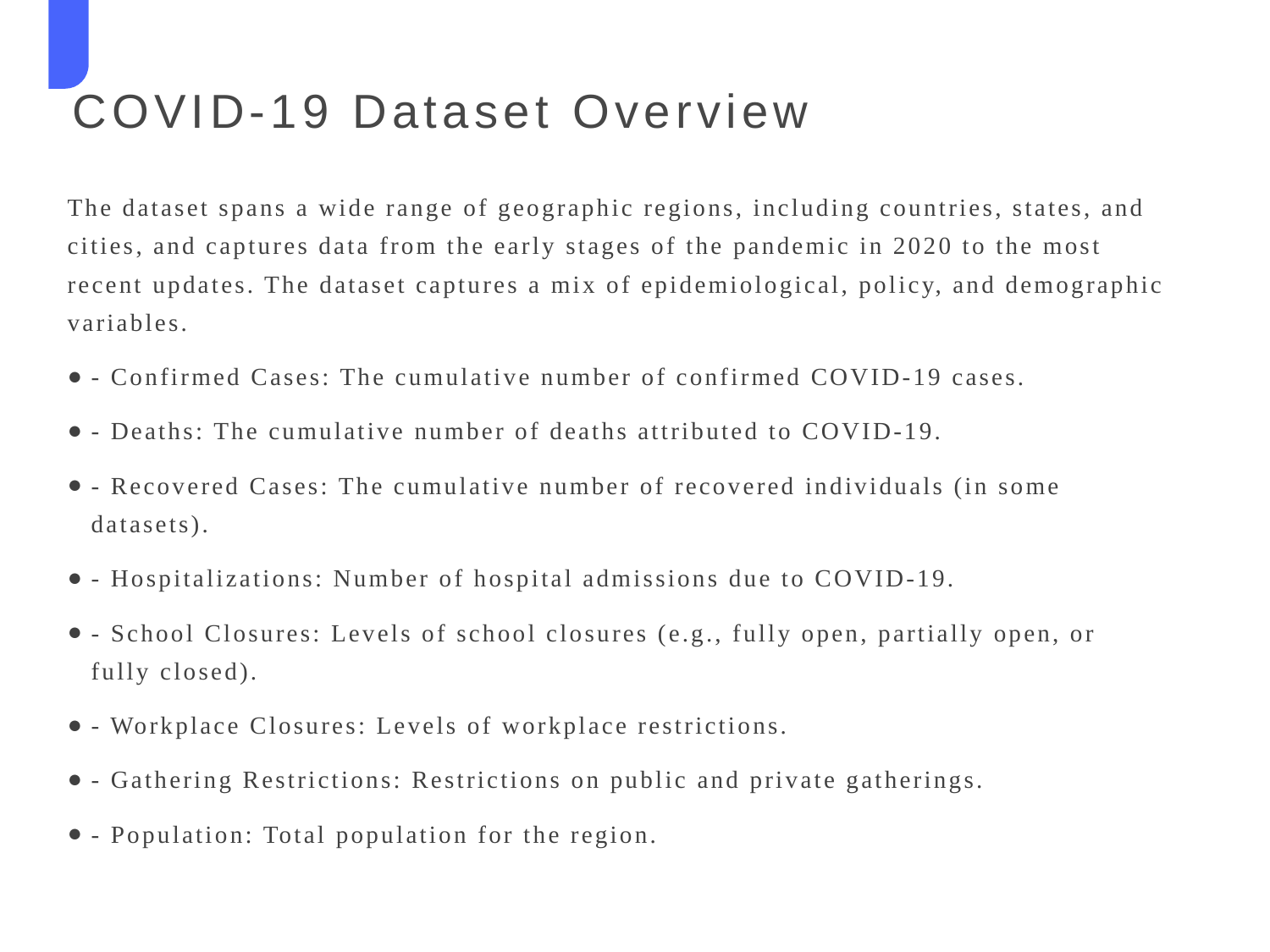

COVID-19 Dataset Overview
The dataset spans a wide range of geographic regions, including countries, states, and cities, and captures data from the early stages of the pandemic in 2020 to the most recent updates. The dataset captures a mix of epidemiological, policy, and demographic variables.
- Confirmed Cases: The cumulative number of confirmed COVID-19 cases.
- Deaths: The cumulative number of deaths attributed to COVID-19.
- Recovered Cases: The cumulative number of recovered individuals (in some datasets).
- Hospitalizations: Number of hospital admissions due to COVID-19.
- School Closures: Levels of school closures (e.g., fully open, partially open, or fully closed).
- Workplace Closures: Levels of workplace restrictions.
- Gathering Restrictions: Restrictions on public and private gatherings.
- Population: Total population for the region.